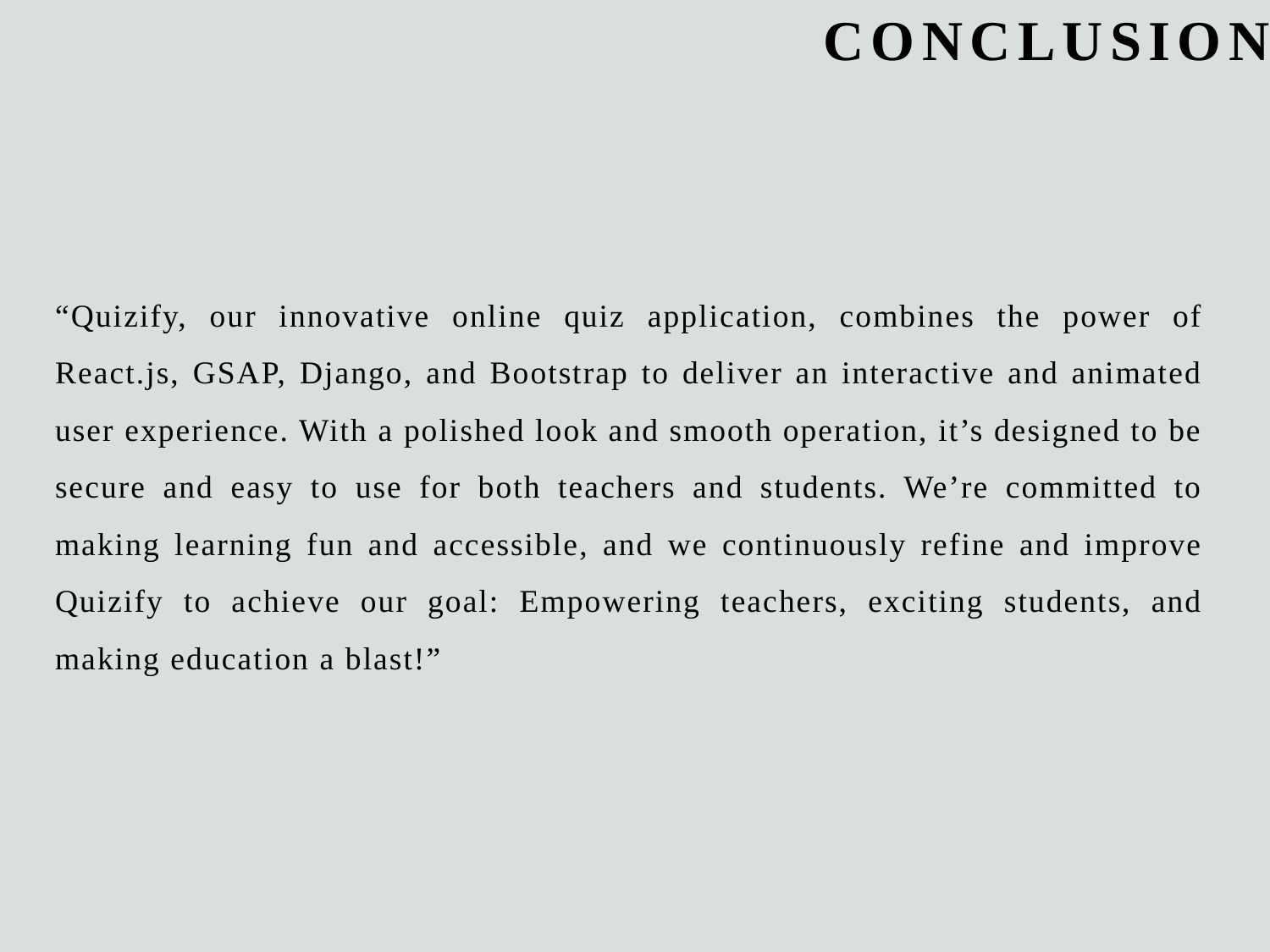

# Conclusion
“Quizify, our innovative online quiz application, combines the power of React.js, GSAP, Django, and Bootstrap to deliver an interactive and animated user experience. With a polished look and smooth operation, it’s designed to be secure and easy to use for both teachers and students. We’re committed to making learning fun and accessible, and we continuously refine and improve Quizify to achieve our goal: Empowering teachers, exciting students, and making education a blast!”